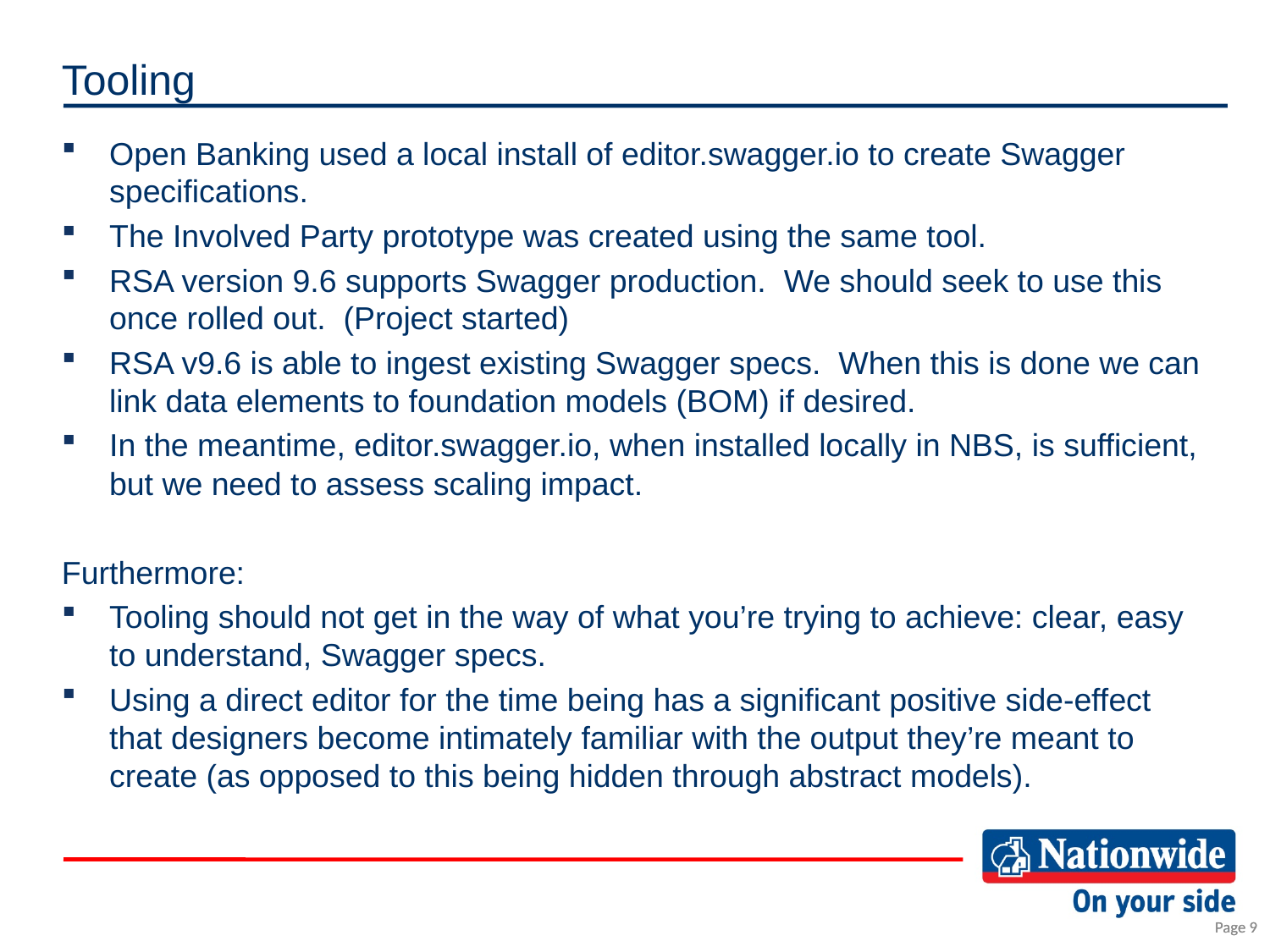

# Tooling
Open Banking used a local install of editor.swagger.io to create Swagger specifications.
The Involved Party prototype was created using the same tool.
RSA version 9.6 supports Swagger production.  We should seek to use this once rolled out.  (Project started)
RSA v9.6 is able to ingest existing Swagger specs.  When this is done we can link data elements to foundation models (BOM) if desired.
In the meantime, editor.swagger.io, when installed locally in NBS, is sufficient, but we need to assess scaling impact.

Furthermore:
Tooling should not get in the way of what you’re trying to achieve: clear, easy to understand, Swagger specs.
Using a direct editor for the time being has a significant positive side-effect that designers become intimately familiar with the output they’re meant to create (as opposed to this being hidden through abstract models).